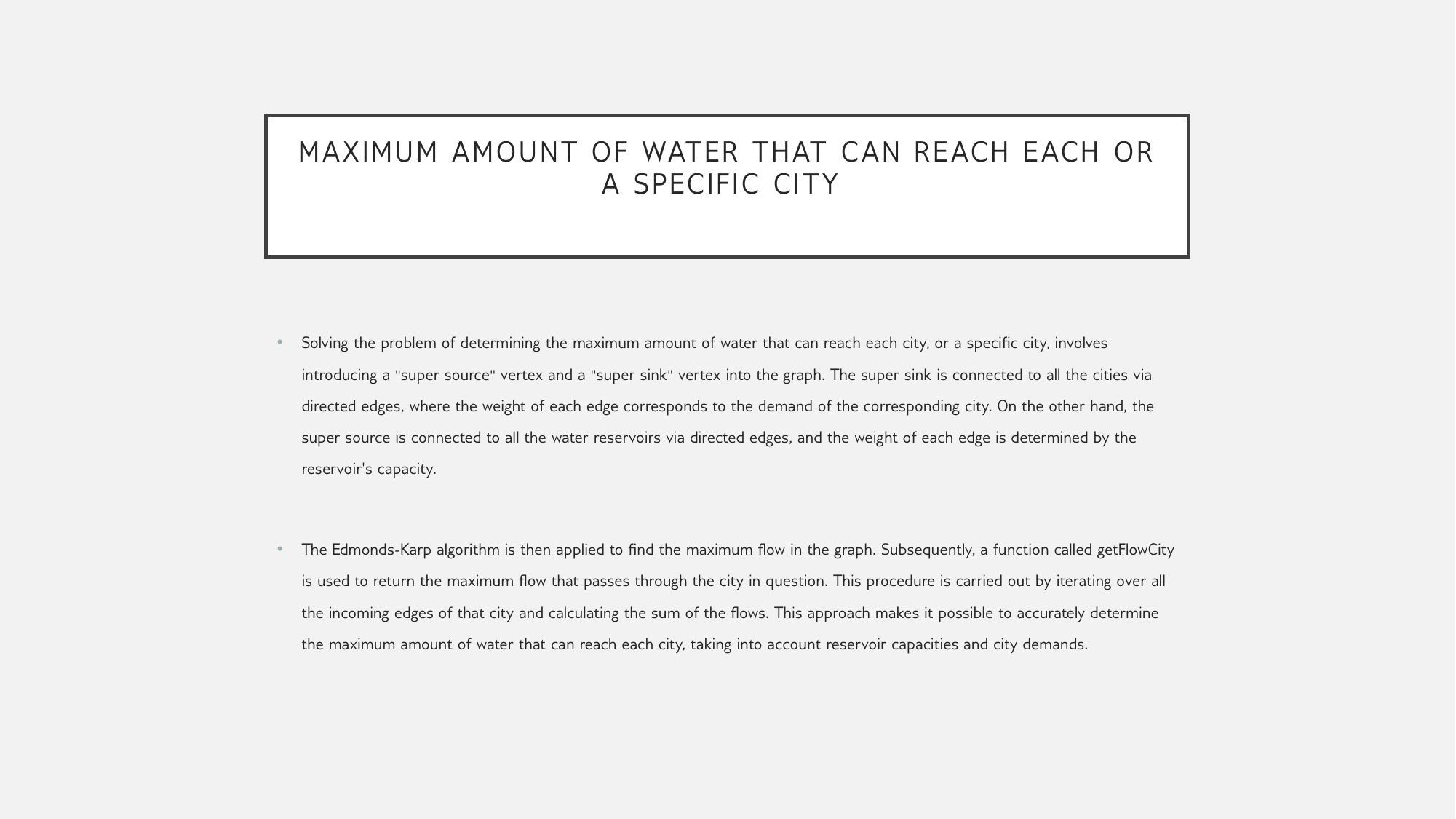

# Maximum Amount of Water that can reach each or a specific city
Solving the problem of determining the maximum amount of water that can reach each city, or a specific city, involves introducing a "super source" vertex and a "super sink" vertex into the graph. The super sink is connected to all the cities via directed edges, where the weight of each edge corresponds to the demand of the corresponding city. On the other hand, the super source is connected to all the water reservoirs via directed edges, and the weight of each edge is determined by the reservoir's capacity.

The Edmonds-Karp algorithm is then applied to find the maximum flow in the graph. Subsequently, a function called getFlowCity is used to return the maximum flow that passes through the city in question. This procedure is carried out by iterating over all the incoming edges of that city and calculating the sum of the flows. This approach makes it possible to accurately determine the maximum amount of water that can reach each city, taking into account reservoir capacities and city demands.